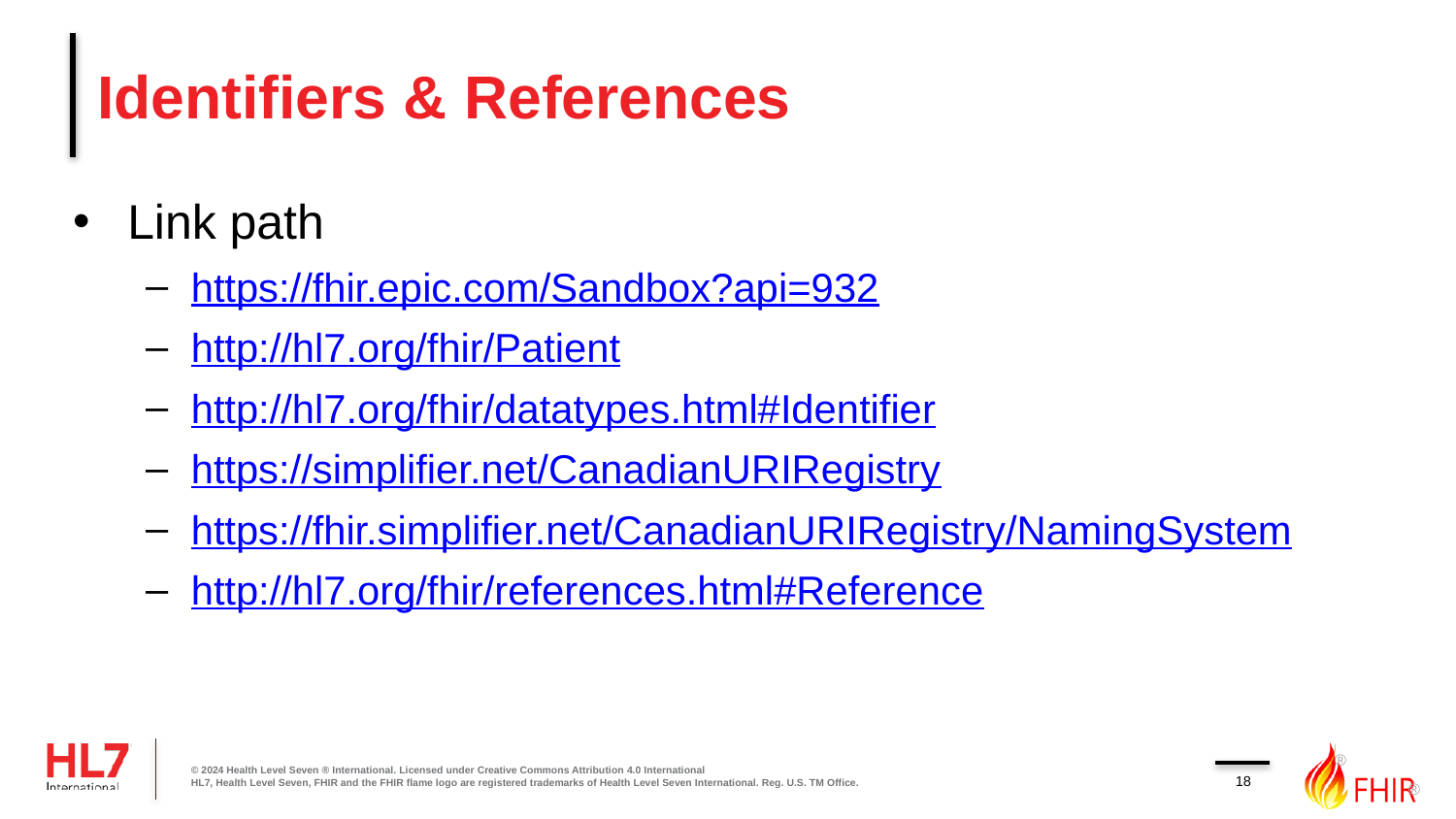

Link path
https://fhir.epic.com/Sandbox?api=932
http://hl7.org/fhir/Patient
http://hl7.org/fhir/datatypes.html#Identifier
https://simplifier.net/CanadianURIRegistry
https://fhir.simplifier.net/CanadianURIRegistry/NamingSystem
http://hl7.org/fhir/references.html#Reference
# Identifiers & References
© 2024 Health Level Seven ® International. Licensed under Creative Commons Attribution 4.0 International
HL7, Health Level Seven, FHIR and the FHIR flame logo are registered trademarks of Health Level Seven International. Reg. U.S. TM Office.
18